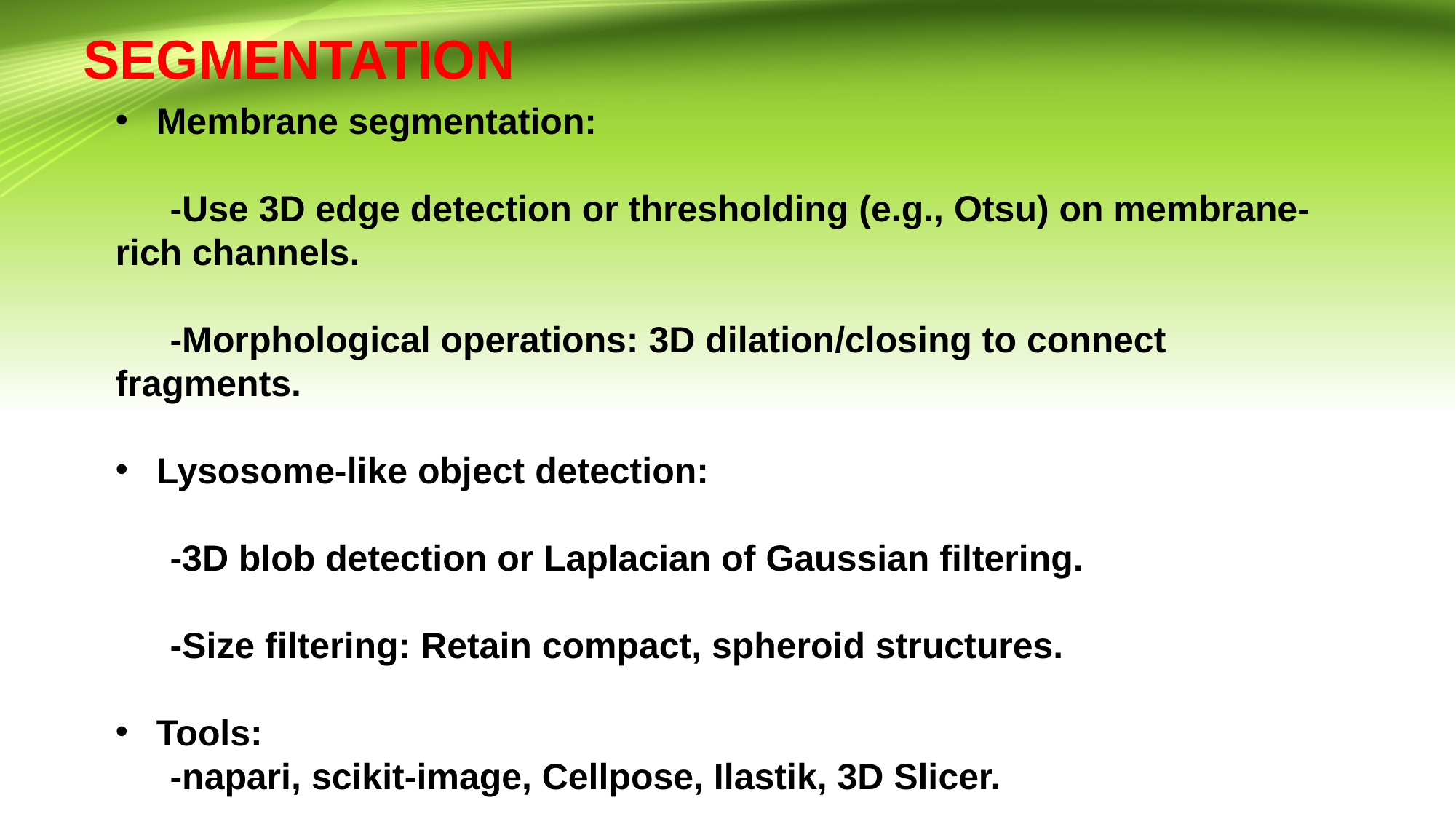

# SEGMENTATION
Membrane segmentation:

-Use 3D edge detection or thresholding (e.g., Otsu) on membrane-rich channels.

-Morphological operations: 3D dilation/closing to connect fragments.

Lysosome-like object detection:

-3D blob detection or Laplacian of Gaussian filtering.

-Size filtering: Retain compact, spheroid structures.

Tools:
-napari, scikit-image, Cellpose, Ilastik, 3D Slicer.